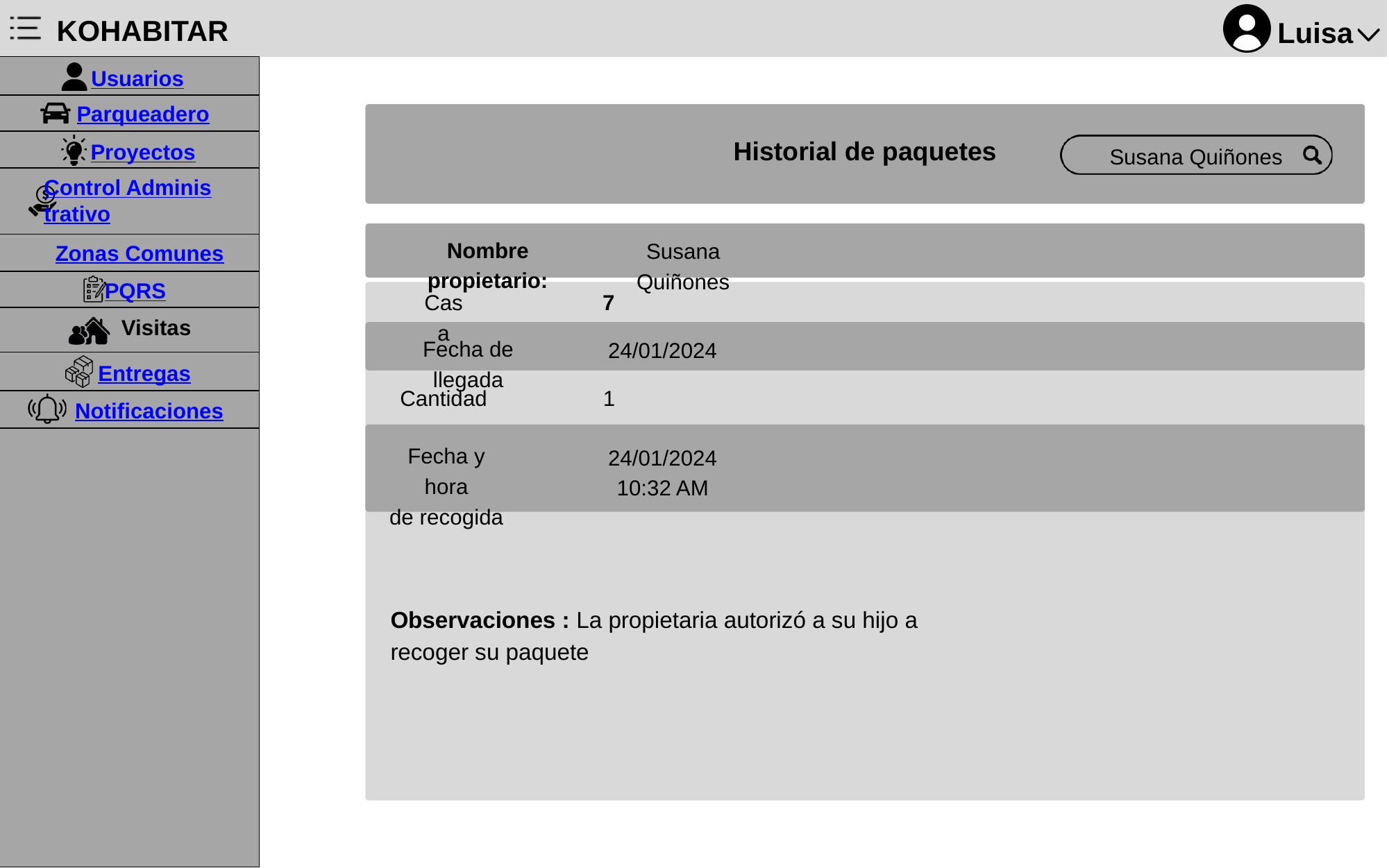

KOHABITAR
Luisa

Usuarios

Parqueadero

Historial de paquetes

Proyectos

Susana Quiñones

Control Administrativo

Nombre propietario:

Susana Quiñones
Zonas Comunes

PQRS

Casa
7

         Visitas

Fecha de llegada
24/01/2024

Entregas

Cantidad
1

Notificaciones

Fecha y hora
de recogida
24/01/2024
10:32 AM
Observaciones : La propietaria autorizó a su hijo a recoger su paquete